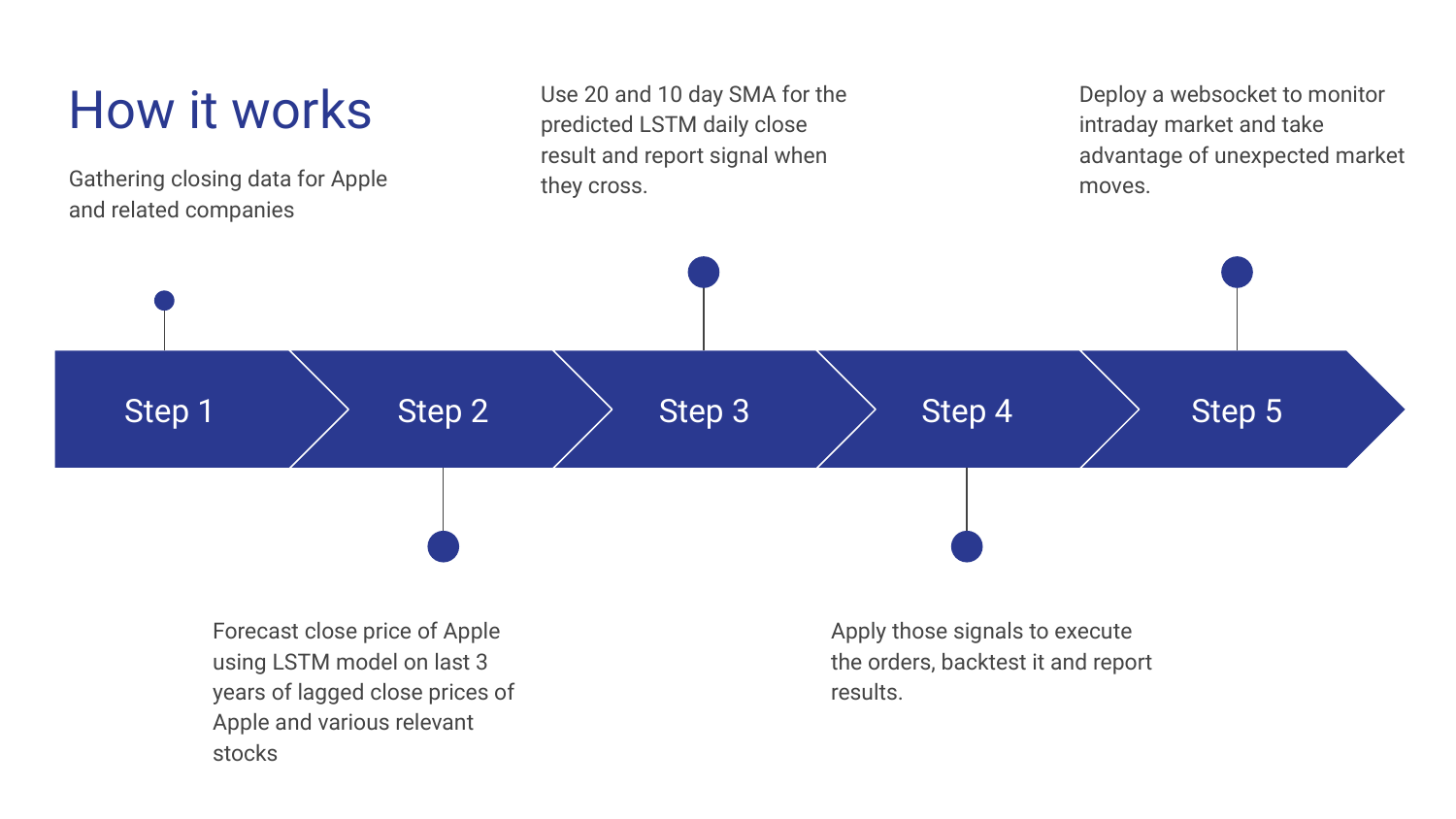

Use 20 and 10 day SMA for the predicted LSTM daily close result and report signal when they cross.
Deploy a websocket to monitor intraday market and take advantage of unexpected market moves.
How it works
Gathering closing data for Apple and related companies

Step 1
Step 2
Step 3
Step 4
Step 5

Forecast close price of Apple using LSTM model on last 3 years of lagged close prices of Apple and various relevant stocks

Apply those signals to execute the orders, backtest it and report results.